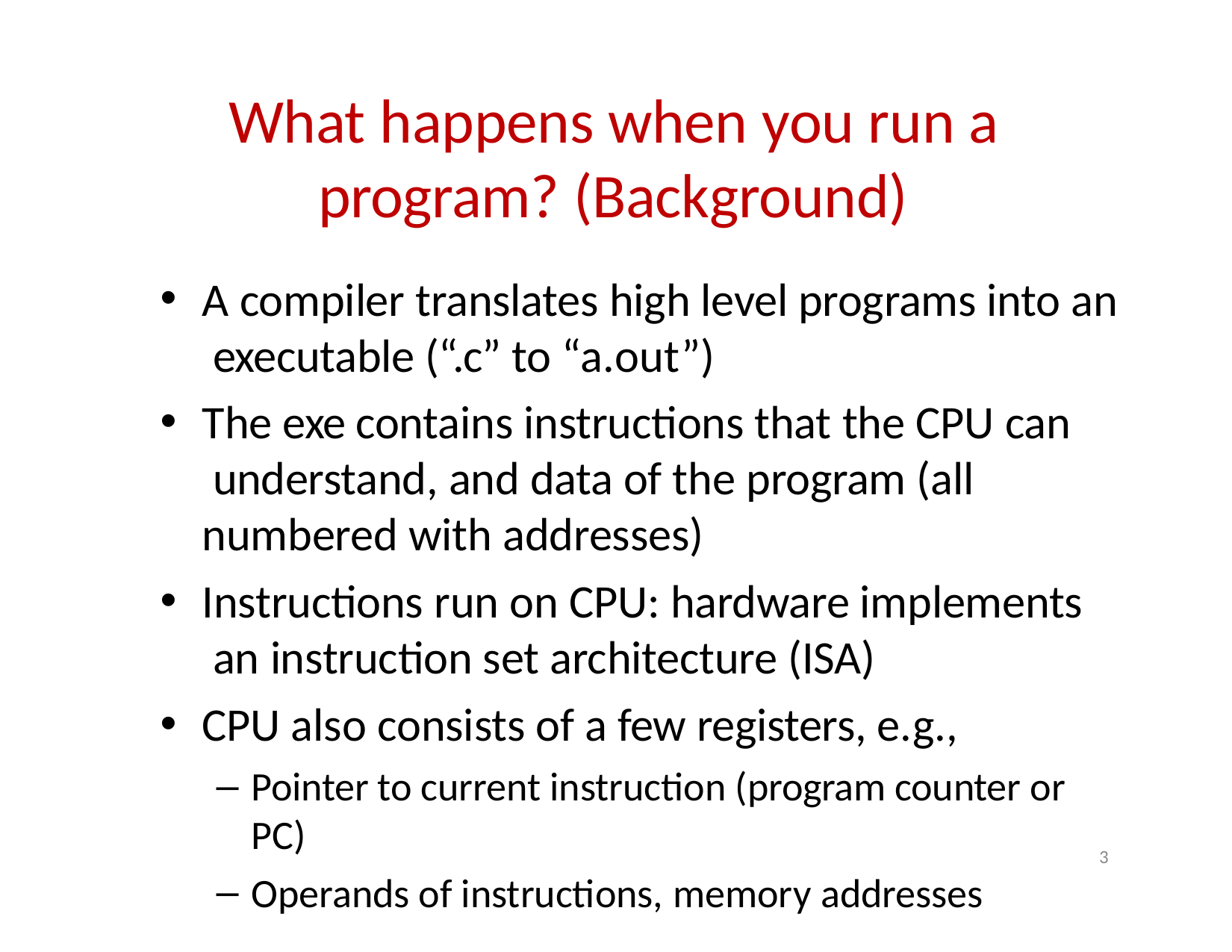

# What happens when you run a  program? (Background)
A compiler translates high level programs into an  executable (“.c” to “a.out”)
The exe contains instructions that the CPU can  understand, and data of the program (all  numbered with addresses)
Instructions run on CPU: hardware implements  an instruction set architecture (ISA)
CPU also consists of a few registers, e.g.,
Pointer to current instruction (program counter or PC)
Operands of instructions, memory addresses
3